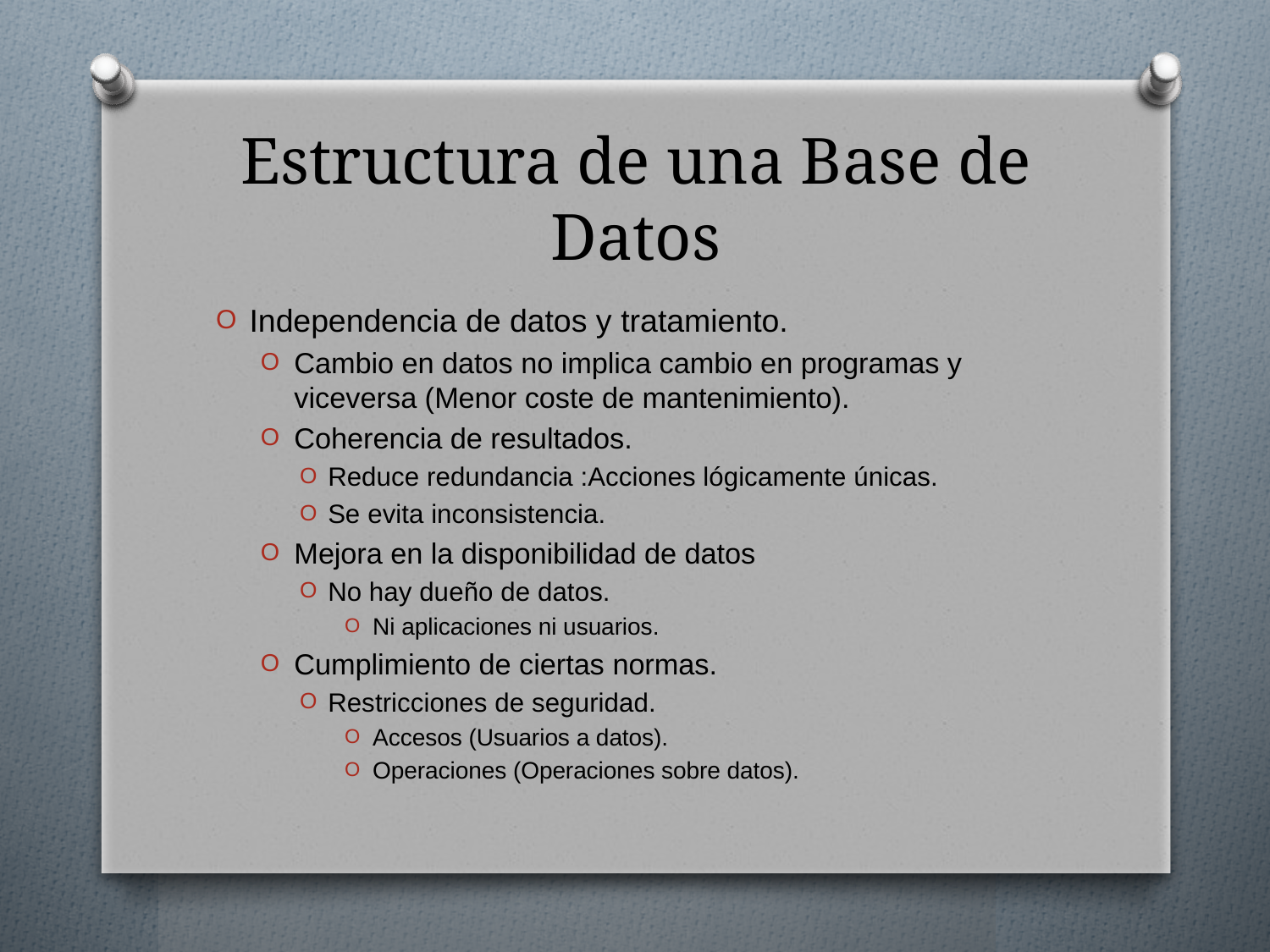

# Estructura de una Base de Datos
Independencia de datos y tratamiento.
Cambio en datos no implica cambio en programas y viceversa (Menor coste de mantenimiento).
Coherencia de resultados.
Reduce redundancia :Acciones lógicamente únicas.
Se evita inconsistencia.
Mejora en la disponibilidad de datos
No hay dueño de datos.
Ni aplicaciones ni usuarios.
Cumplimiento de ciertas normas.
Restricciones de seguridad.
Accesos (Usuarios a datos).
Operaciones (Operaciones sobre datos).